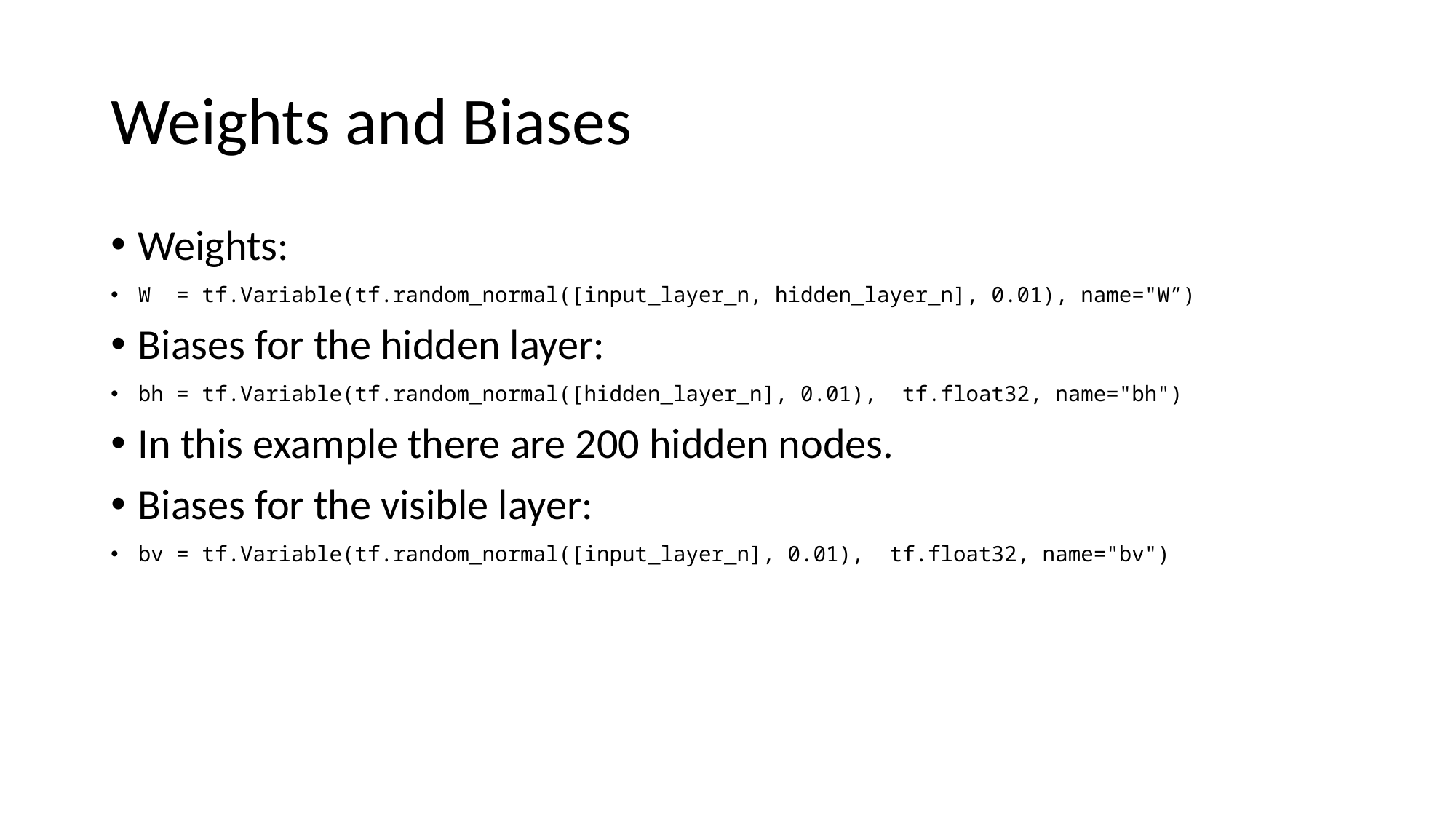

# Weights and Biases
Weights:
W  = tf.Variable(tf.random_normal([input_layer_n, hidden_layer_n], 0.01), name="W”)
Biases for the hidden layer:
bh = tf.Variable(tf.random_normal([hidden_layer_n], 0.01),  tf.float32, name="bh")
In this example there are 200 hidden nodes.
Biases for the visible layer:
bv = tf.Variable(tf.random_normal([input_layer_n], 0.01),  tf.float32, name="bv")